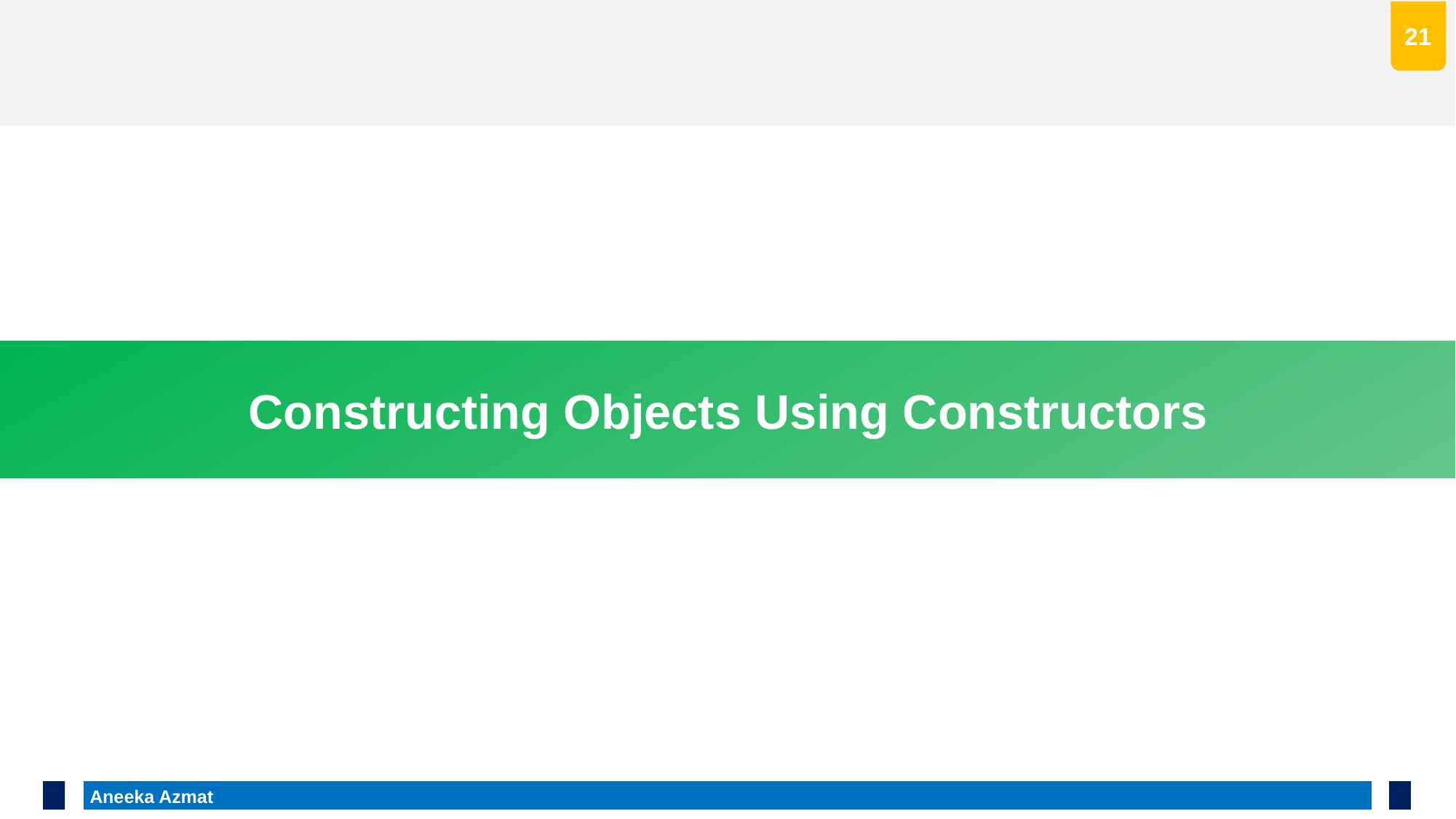

#

21
Constructing Objects Using Constructors
 Aneeka Azmat